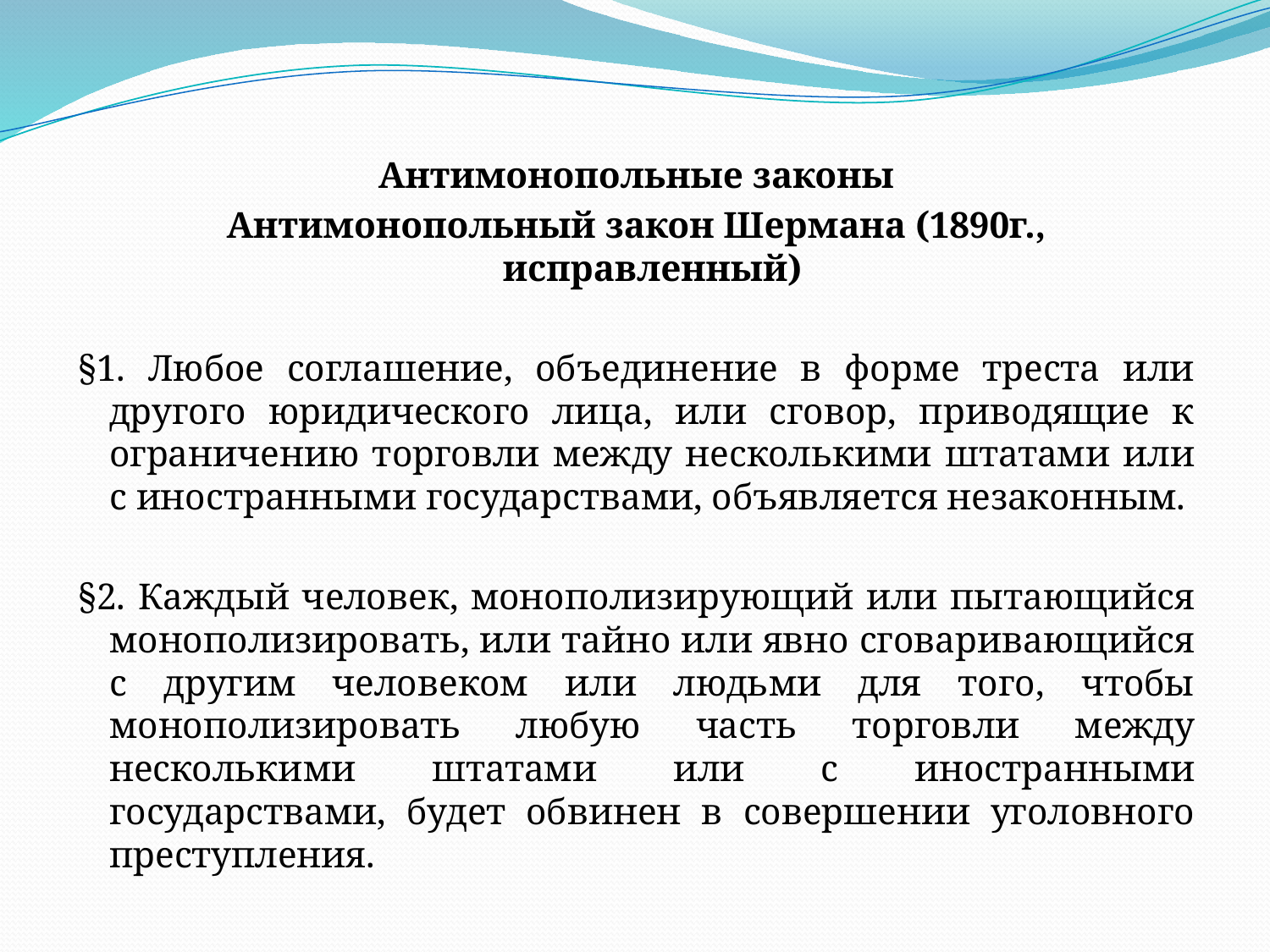

Антимонопольные законы
Антимонопольный закон Шермана (1890г., исправленный)

§1. Любое соглашение, объединение в форме треста или другого юридического лица, или сговор, приводящие к ограничению торговли между несколькими штатами или с иностранными государствами, объявляется незаконным.

§2. Каждый человек, монополизирующий или пытающийся монополизировать, или тайно или явно сговаривающийся с другим человеком или людьми для того, чтобы монополизировать любую часть торговли между несколькими штатами или с иностранными государствами, будет обвинен в совершении уголовного преступления.